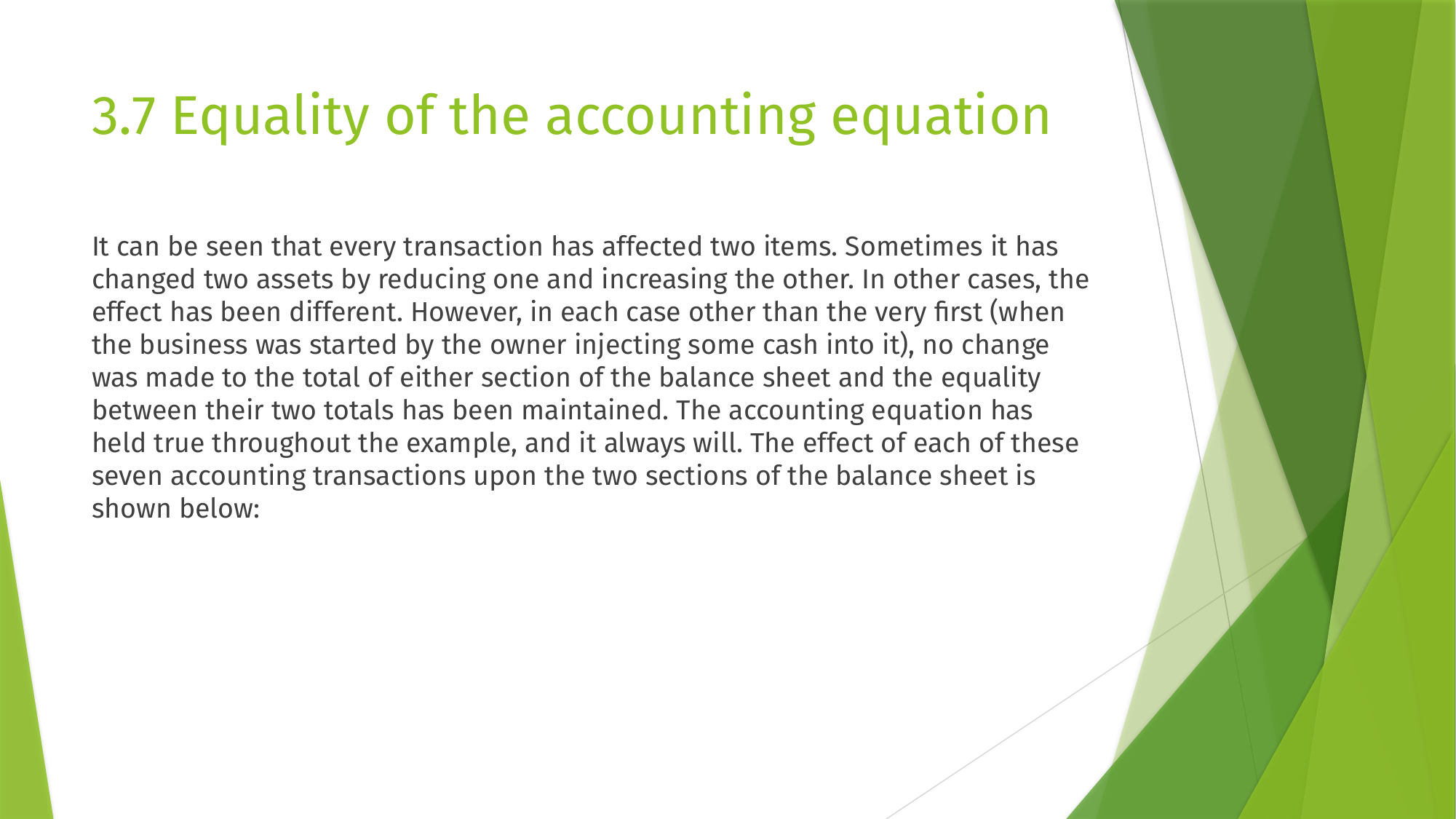

# 3.7 Equality of the accounting equation

It can be seen that every transaction has affected two items. Sometimes it has changed two assets by reducing one and increasing the other. In other cases, the effect has been different. However, in each case other than the very first (when the business was started by the owner injecting some cash into it), no change was made to the total of either section of the balance sheet and the equality between their two totals has been maintained. The accounting equation has held true throughout the example, and it always will. The effect of each of these seven accounting transactions upon the two sections of the balance sheet is shown below: